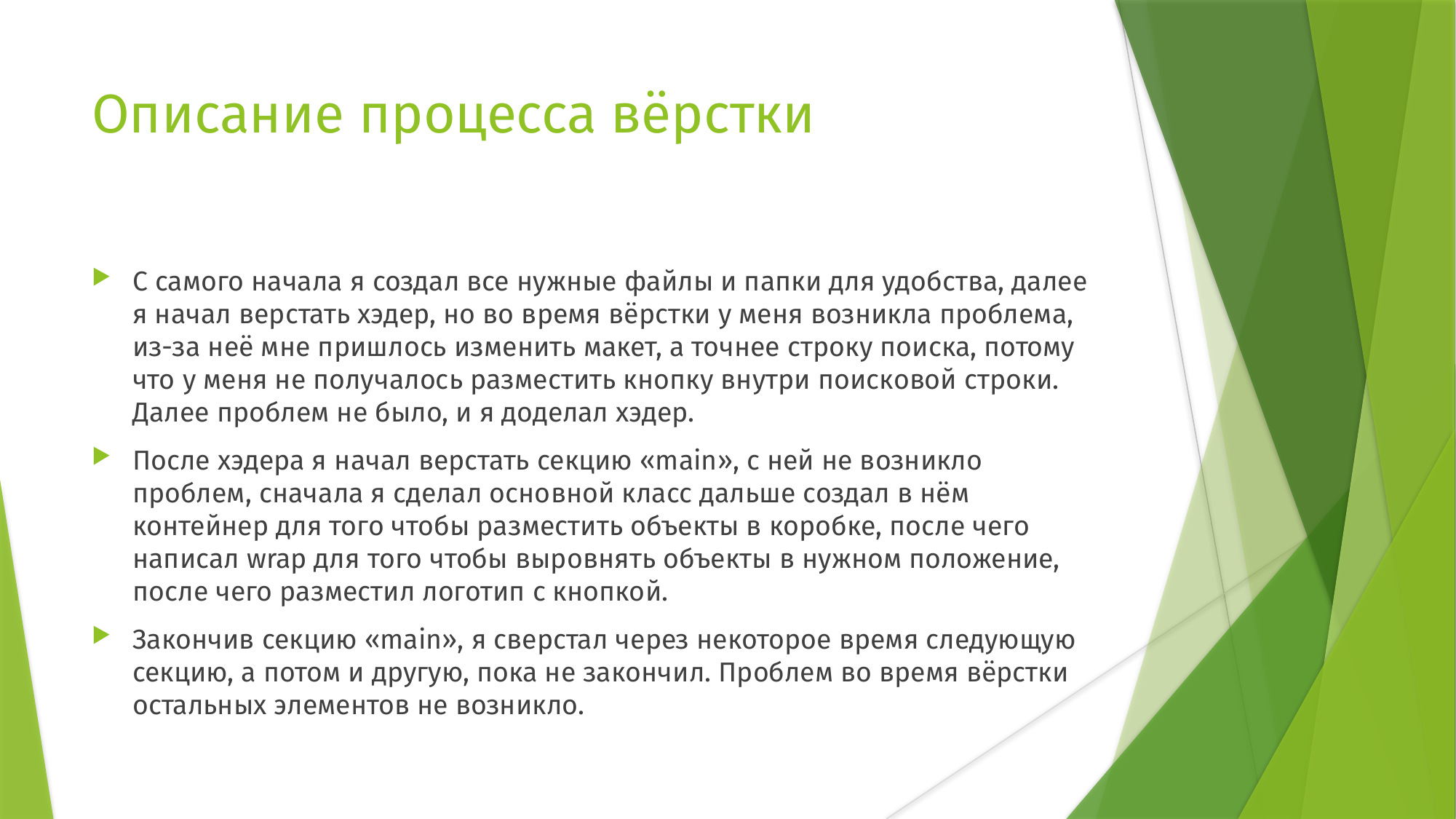

# Описание процесса вёрстки
С самого начала я создал все нужные файлы и папки для удобства, далее я начал верстать хэдер, но во время вёрстки у меня возникла проблема, из-за неё мне пришлось изменить макет, а точнее строку поиска, потому что у меня не получалось разместить кнопку внутри поисковой строки. Далее проблем не было, и я доделал хэдер.
После хэдера я начал верстать секцию «main», с ней не возникло проблем, сначала я сделал основной класс дальше создал в нём контейнер для того чтобы разместить объекты в коробке, после чего написал wrap для того чтобы выровнять объекты в нужном положение, после чего разместил логотип с кнопкой.
Закончив секцию «main», я сверстал через некоторое время следующую секцию, а потом и другую, пока не закончил. Проблем во время вёрстки остальных элементов не возникло.